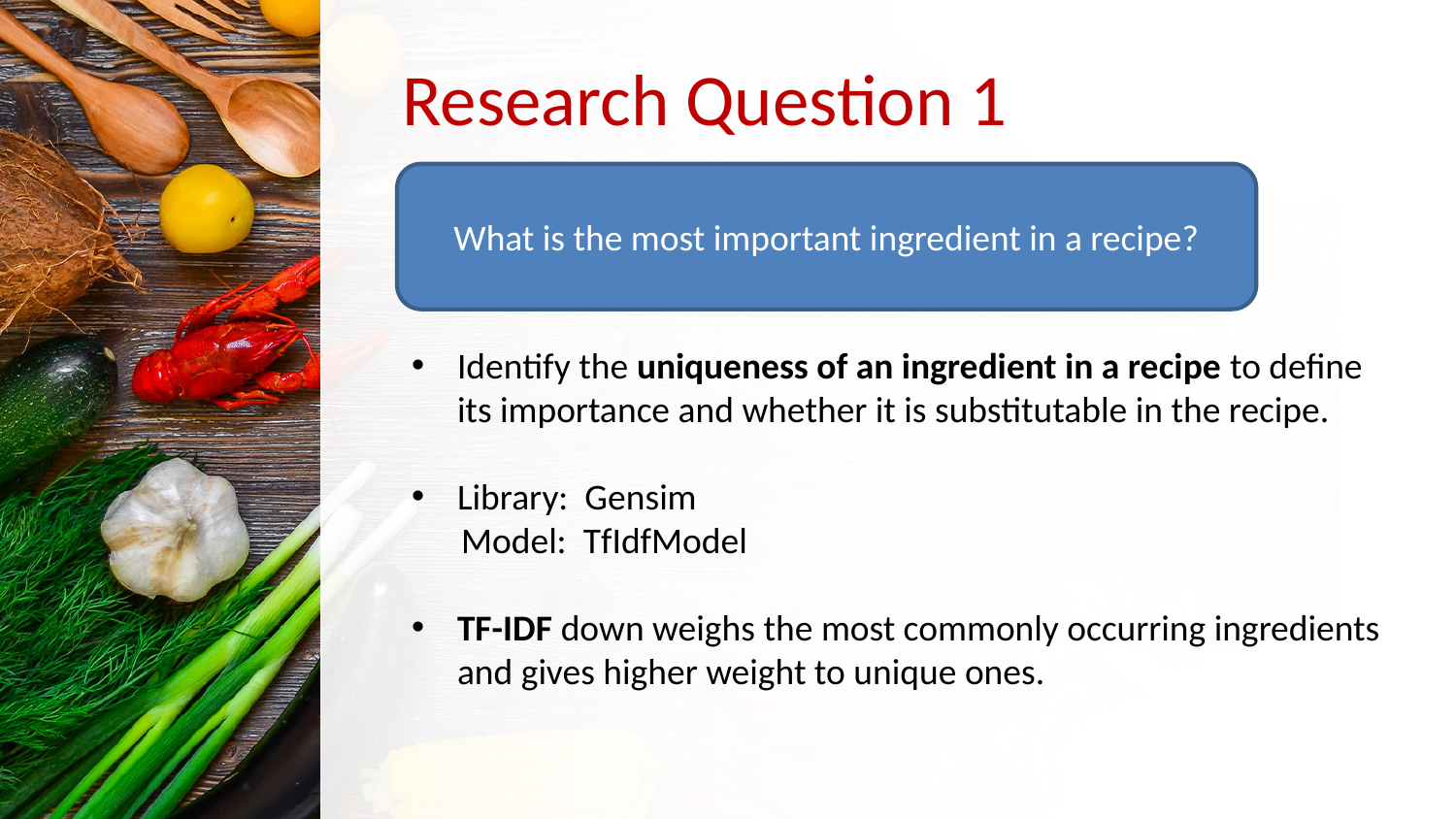

# Research Question 1
What is the most important ingredient in a recipe?

Identify the uniqueness of an ingredient in a recipe to define its importance and whether it is substitutable in the recipe.

Library:  Gensim
      Model:  TfIdfModel

TF-IDF down weighs the most commonly occurring ingredients and gives higher weight to unique ones.